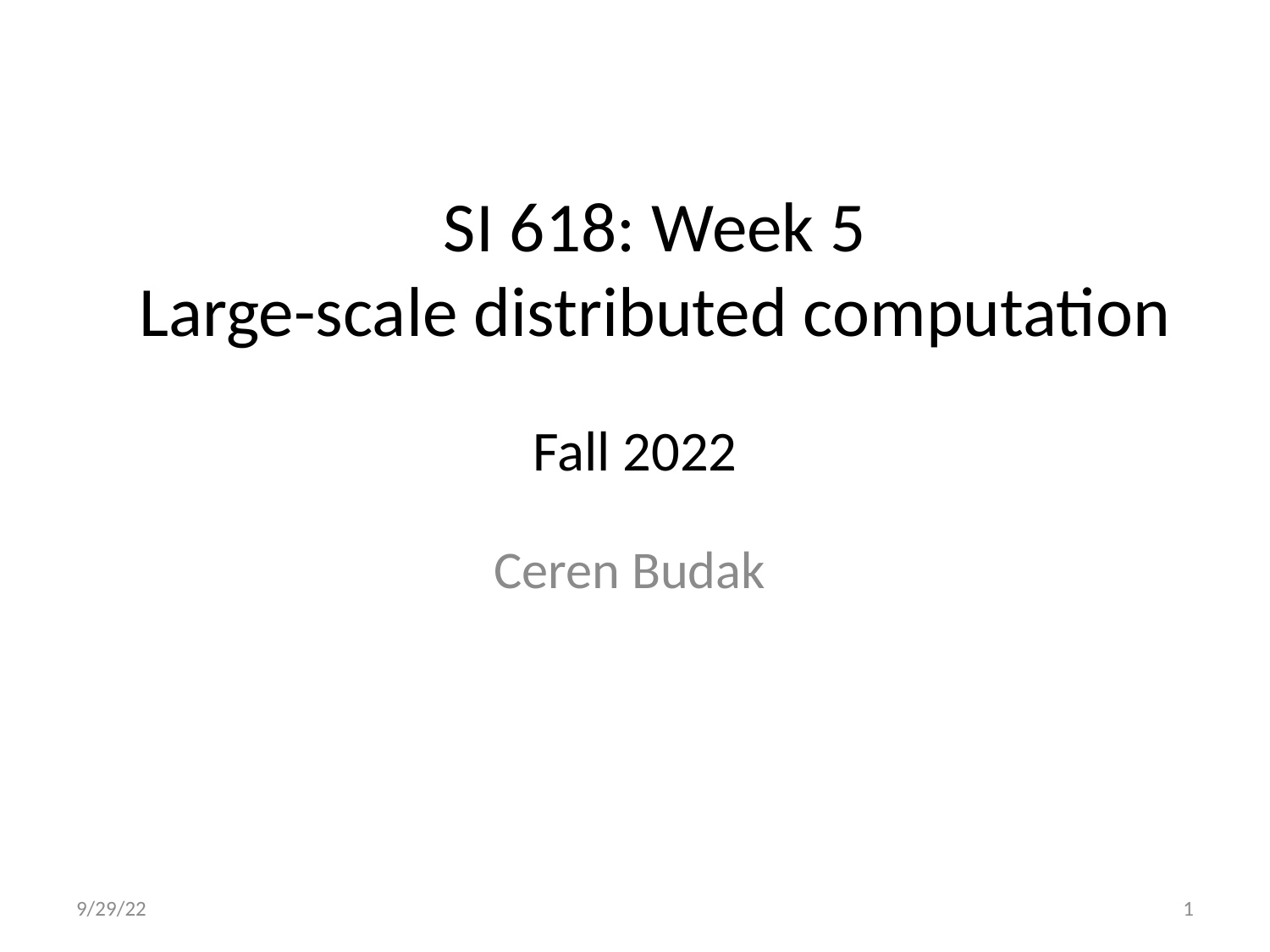

# SI 618: Week 5 Large-scale distributed computation
Fall 2022
Ceren Budak

9/29/22
1